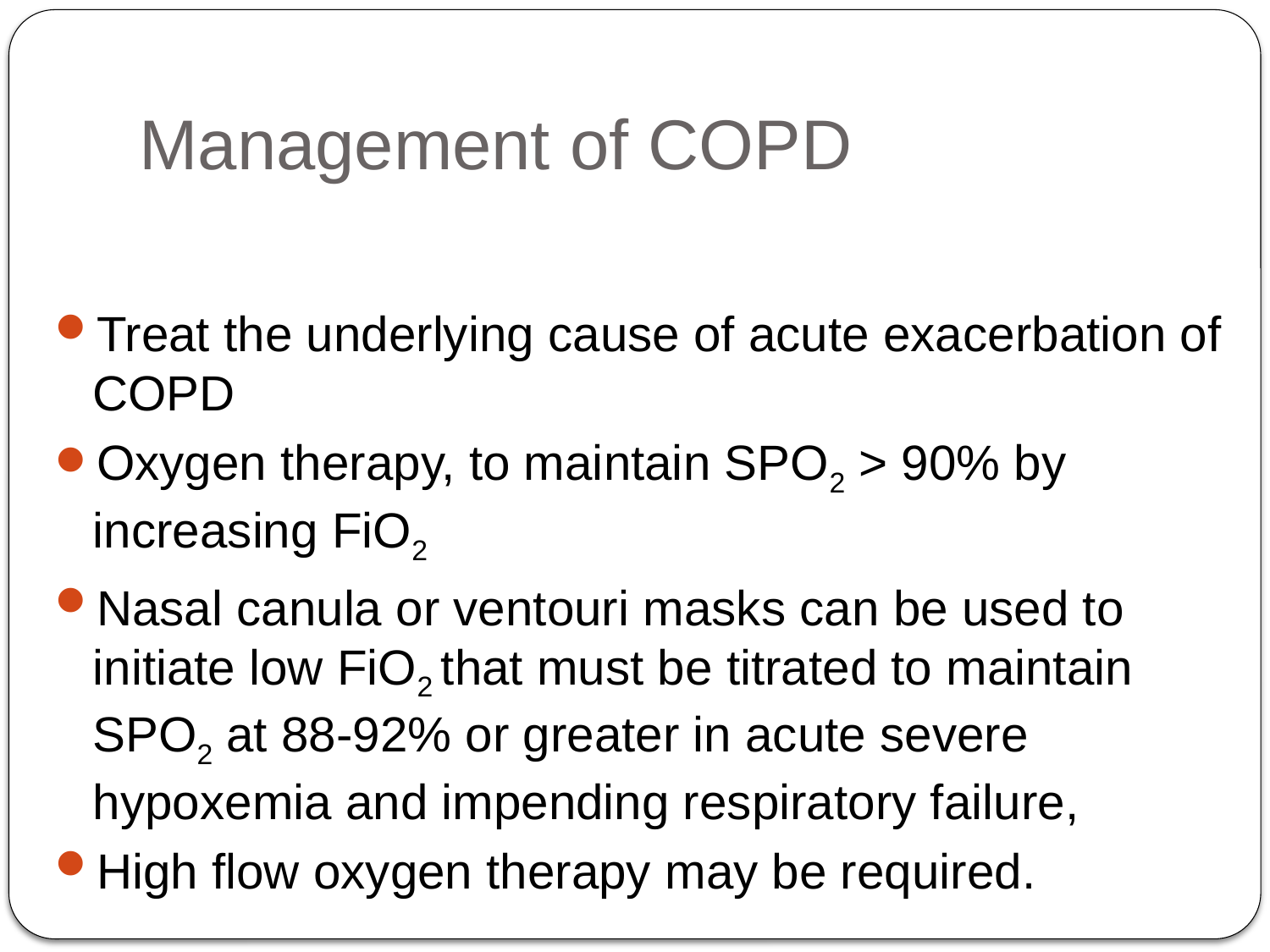

# Management of COPD
Treat the underlying cause of acute exacerbation of COPD
Oxygen therapy, to maintain SPO2 > 90% by increasing FiO2
Nasal canula or ventouri masks can be used to initiate low FiO2 that must be titrated to maintain SPO2 at 88-92% or greater in acute severe hypoxemia and impending respiratory failure,
High flow oxygen therapy may be required.